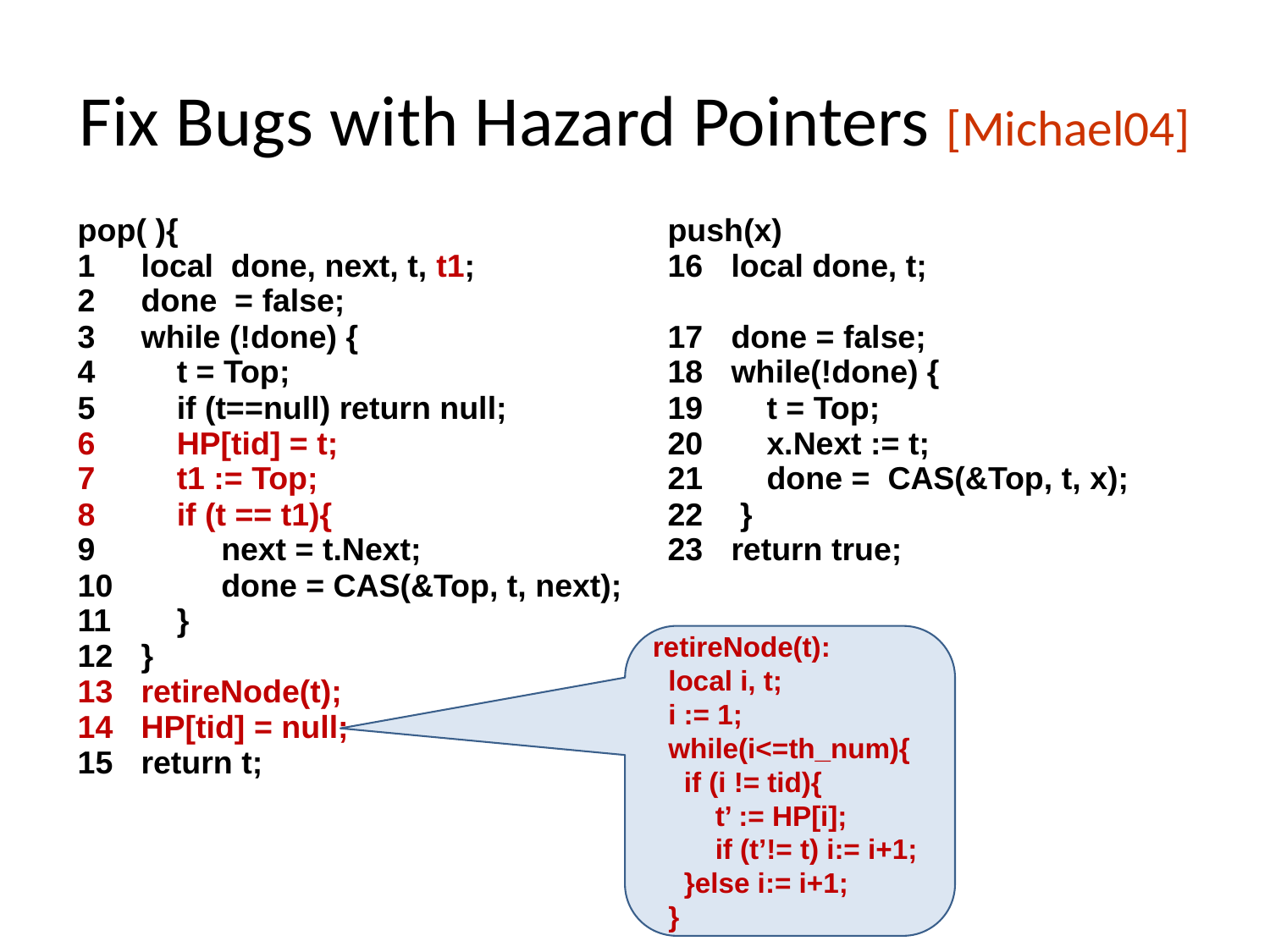

# Fix Bugs with Hazard Pointers [Michael04]
| pop( ){ local done, next, t, t1; done = false; while (!done) { t = Top; if (t==null) return null; HP[tid] = t; t1 := Top; if (t == t1){ next = t.Next; done = CAS(&Top, t, next); } } retireNode(t); HP[tid] = null; return t; | push(x) local done, t; done = false; while(!done) { t = Top; x.Next := t; done = CAS(&Top, t, x); } return true; |
| --- | --- |

retireNode(t):
  local i, t;
  i := 1;
  while(i<=th_num){
    if (i != tid){
        t’ := HP[i];
        if (t’!= t) i:= i+1;
    }else i:= i+1;
  }